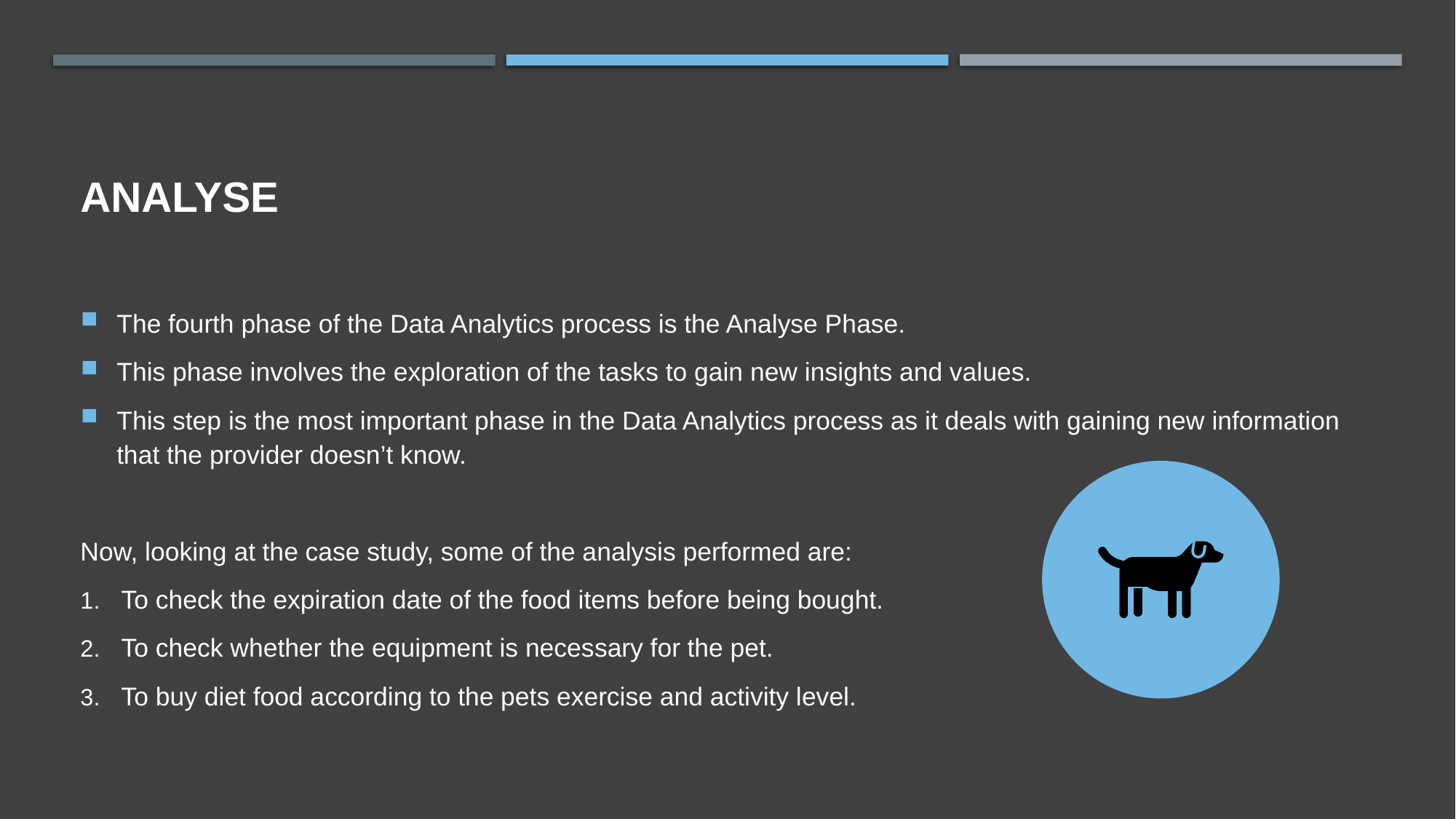

# analyse
The fourth phase of the Data Analytics process is the Analyse Phase.
This phase involves the exploration of the tasks to gain new insights and values.
This step is the most important phase in the Data Analytics process as it deals with gaining new information that the provider doesn’t know.

Now, looking at the case study, some of the analysis performed are:
To check the expiration date of the food items before being bought.
To check whether the equipment is necessary for the pet.
To buy diet food according to the pets exercise and activity level.